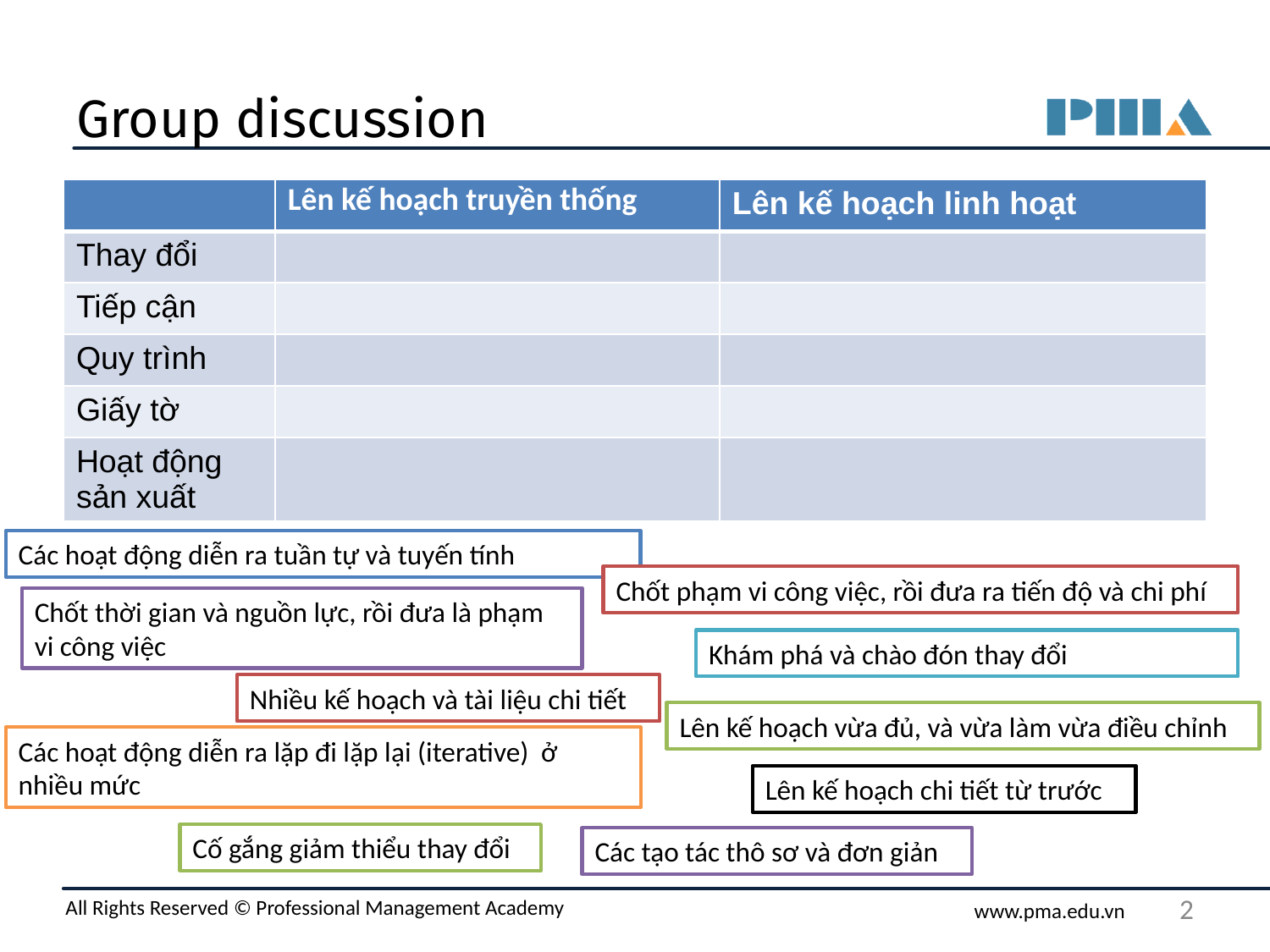

# Group discussion
|  | Lên kế hoạch truyền thống | Lên kế hoạch linh hoạt |
| --- | --- | --- |
| Thay đổi |  |  |
| Tiếp cận |  |  |
| Quy trình |  |  |
| Giấy tờ |  |  |
| Hoạt động sản xuất |  |  |
Các hoạt động diễn ra tuần tự và tuyến tính
Chốt phạm vi công việc, rồi đưa ra tiến độ và chi phí
Chốt thời gian và nguồn lực, rồi đưa là phạm vi công việc
Khám phá và chào đón thay đổi
Nhiều kế hoạch và tài liệu chi tiết
Lên kế hoạch vừa đủ, và vừa làm vừa điều chỉnh
Các hoạt động diễn ra lặp đi lặp lại (iterative)  ở nhiều mức
Lên kế hoạch chi tiết từ trước
Cố gắng giảm thiểu thay đổi
Các tạo tác thô sơ và đơn giản
2